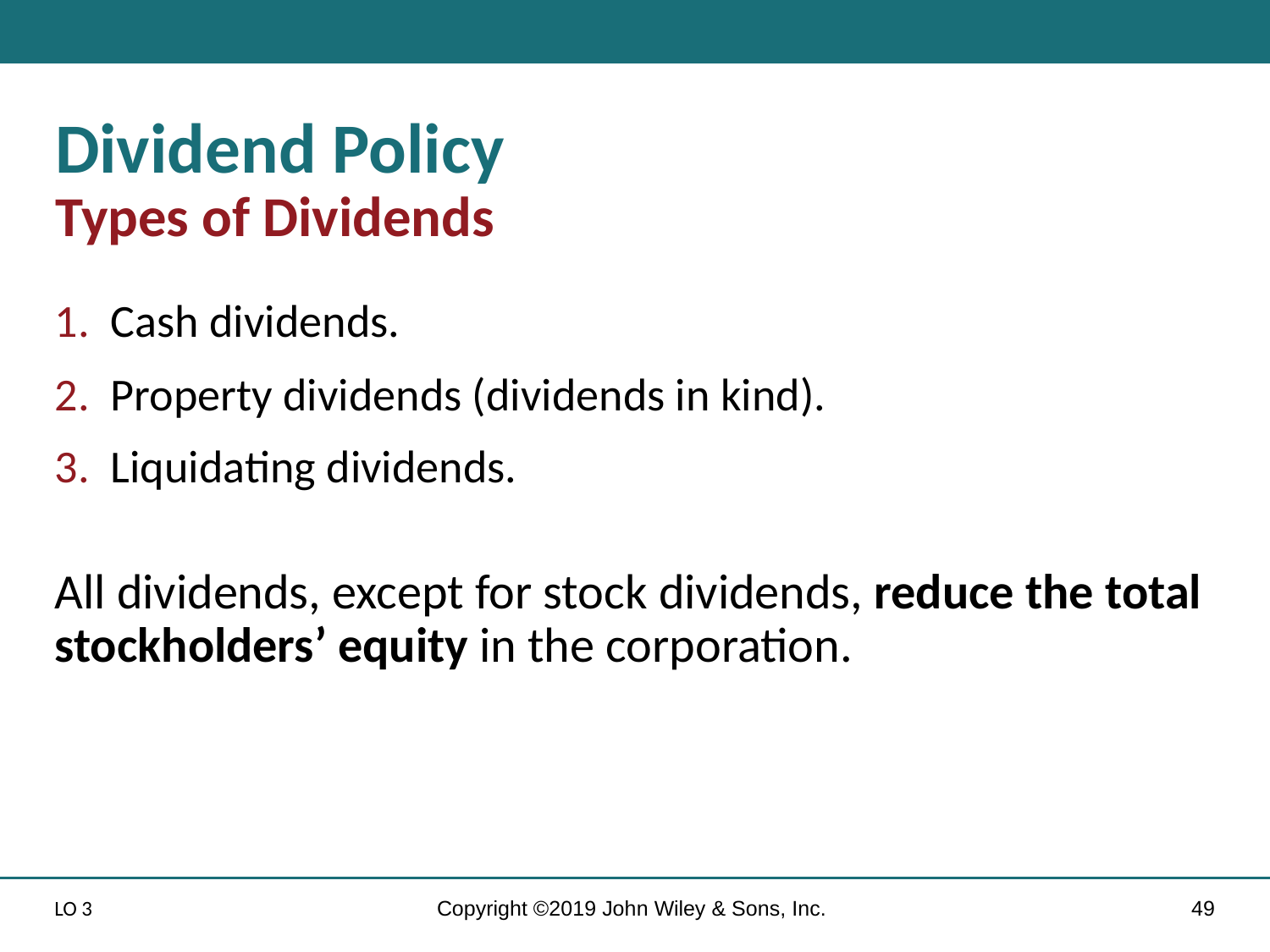

# Dividend Policy Types of Dividends
Cash dividends.
Property dividends (dividends in kind).
Liquidating dividends.
All dividends, except for stock dividends, reduce the total stockholders’ equity in the corporation.
Copyright ©2019 John Wiley & Sons, Inc.
49
LO 3